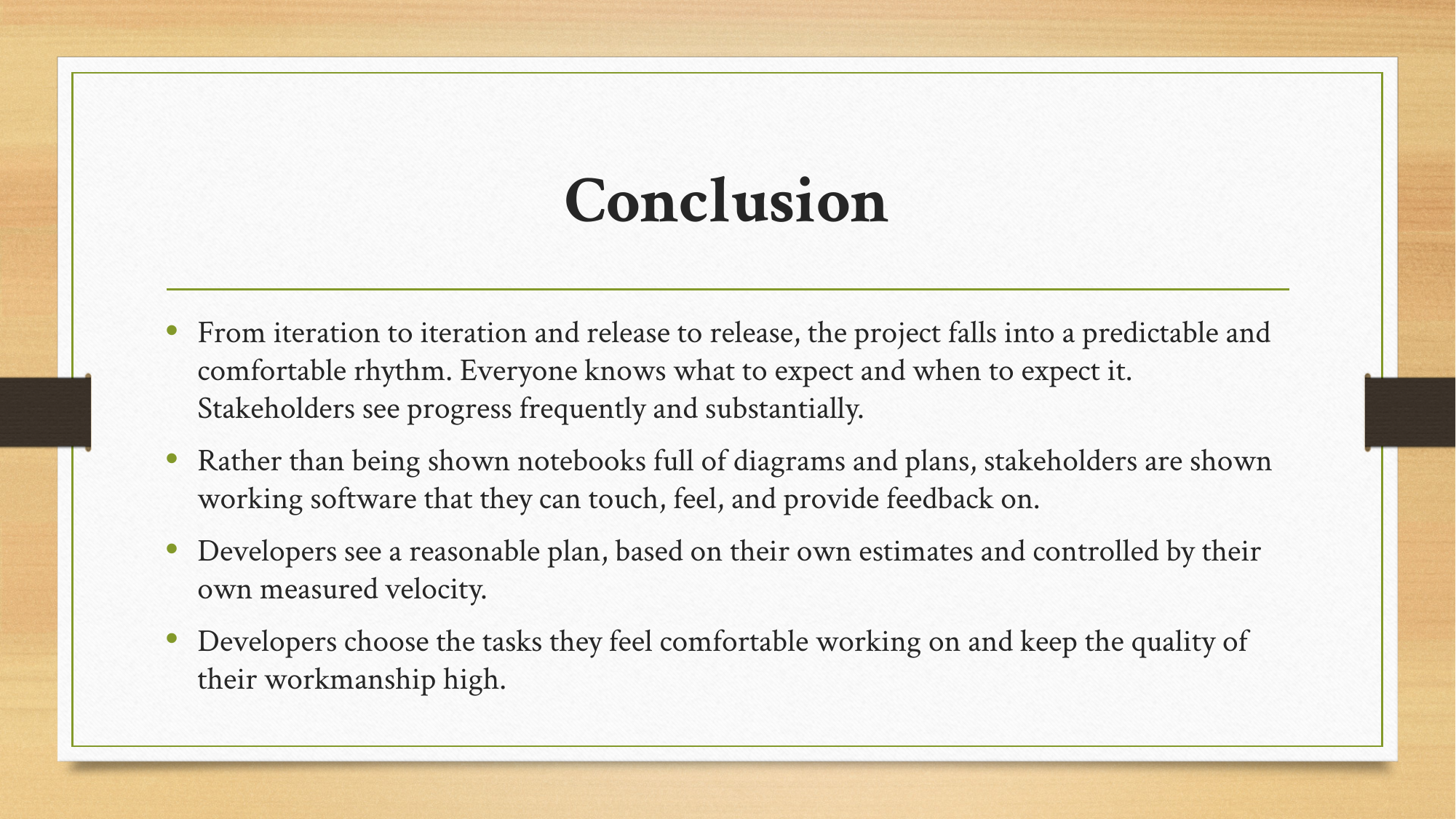

# Conclusion
From iteration to iteration and release to release, the project falls into a predictable and comfortable rhythm. Everyone knows what to expect and when to expect it. Stakeholders see progress frequently and substantially.
Rather than being shown notebooks full of diagrams and plans, stakeholders are shown working software that they can touch, feel, and provide feedback on.
Developers see a reasonable plan, based on their own estimates and controlled by their own measured velocity.
Developers choose the tasks they feel comfortable working on and keep the quality of their workmanship high.